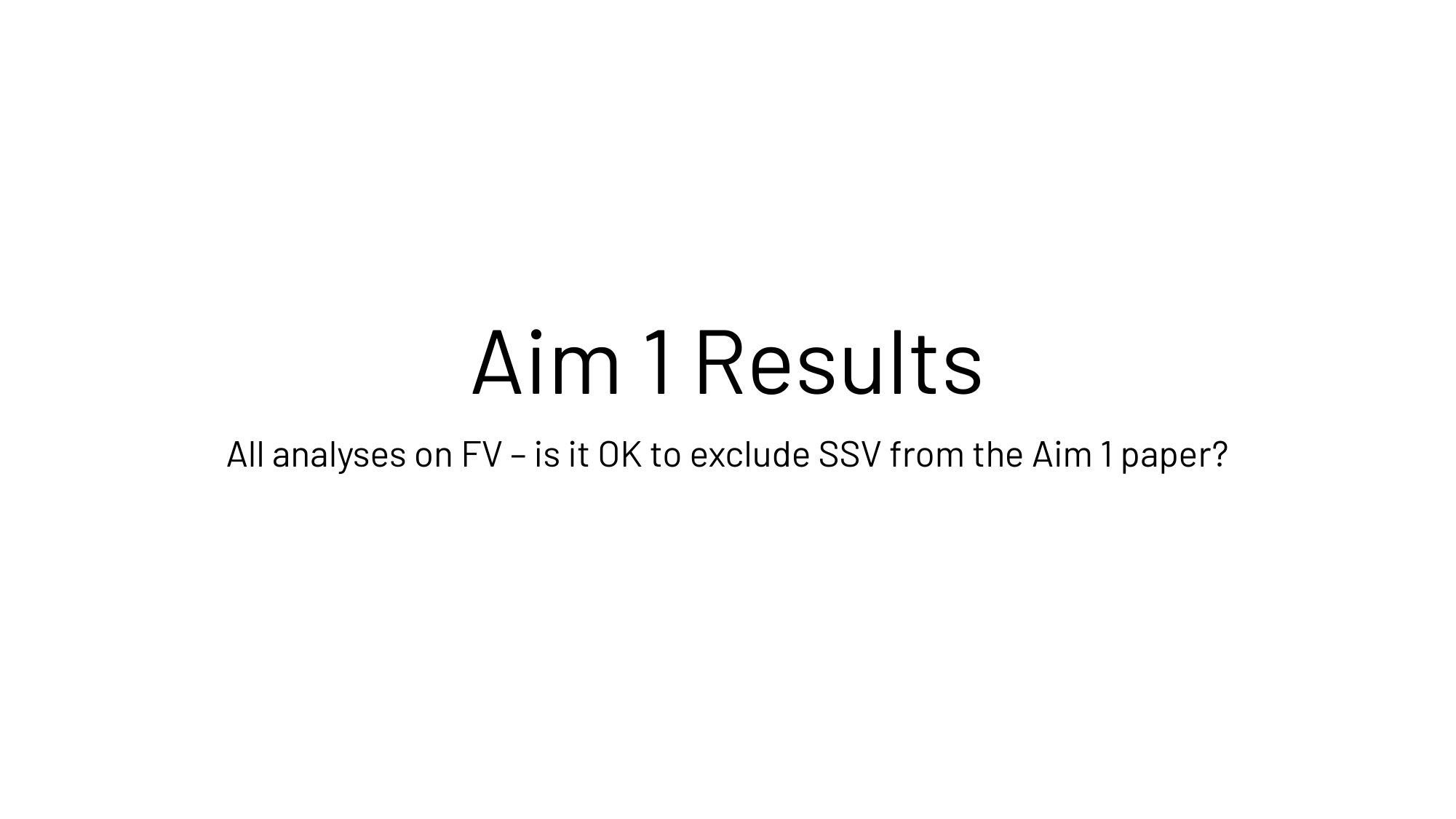

# Aim 1 Results
All analyses on FV – is it OK to exclude SSV from the Aim 1 paper?